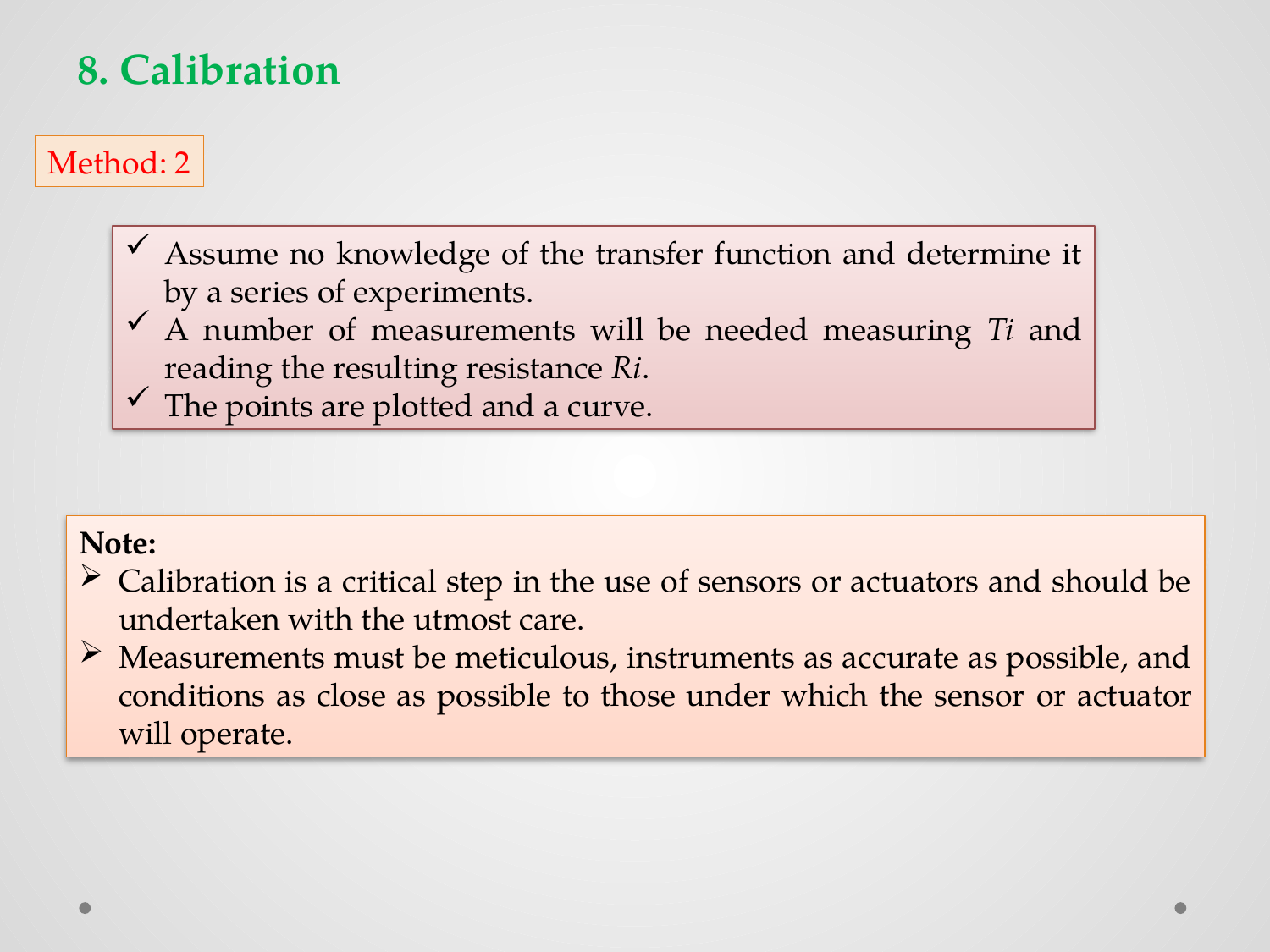

8. Calibration
Method: 2
Assume no knowledge of the transfer function and determine it by a series of experiments.
A number of measurements will be needed measuring Ti and reading the resulting resistance Ri.
The points are plotted and a curve.
Note:
Calibration is a critical step in the use of sensors or actuators and should be undertaken with the utmost care.
Measurements must be meticulous, instruments as accurate as possible, and conditions as close as possible to those under which the sensor or actuator will operate.